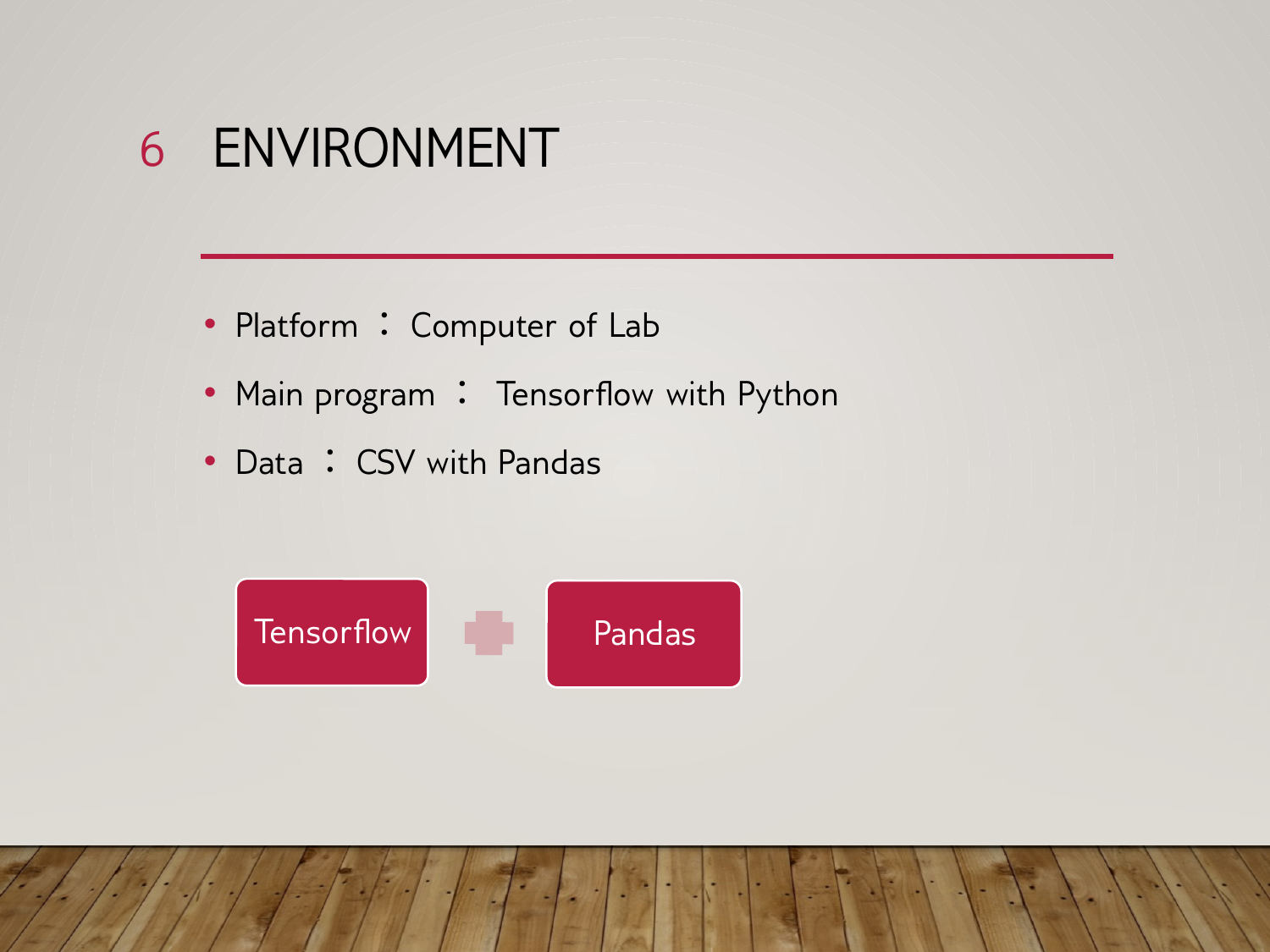

6
# environment
Platform：Computer of Lab
Main program： Tensorflow with Python
Data：CSV with Pandas

Tensorflow

Pandas